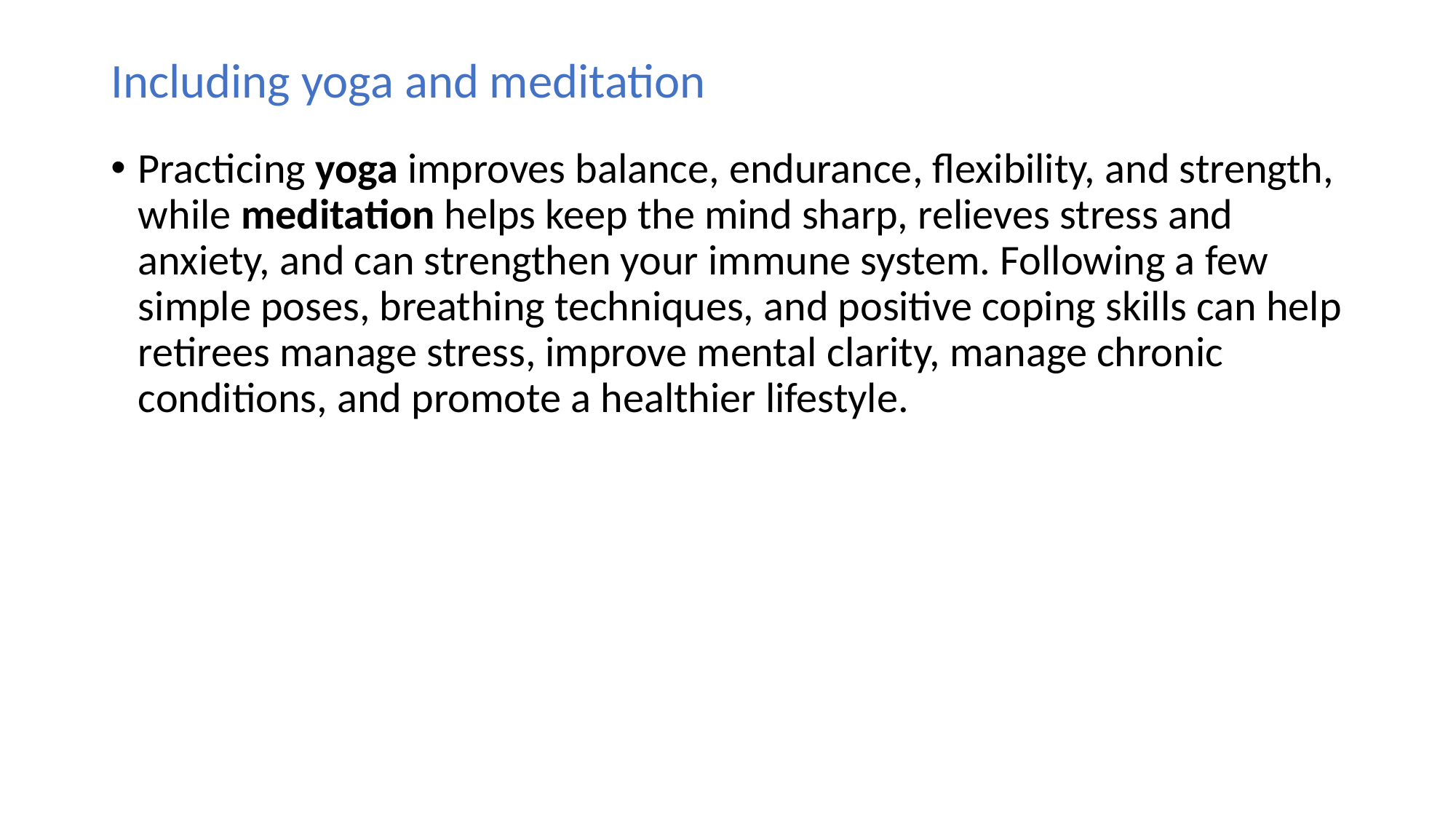

# Including yoga and meditation
Practicing yoga improves balance, endurance, flexibility, and strength, while meditation helps keep the mind sharp, relieves stress and anxiety, and can strengthen your immune system. Following a few simple poses, breathing techniques, and positive coping skills can help retirees manage stress, improve mental clarity, manage chronic conditions, and promote a healthier lifestyle.